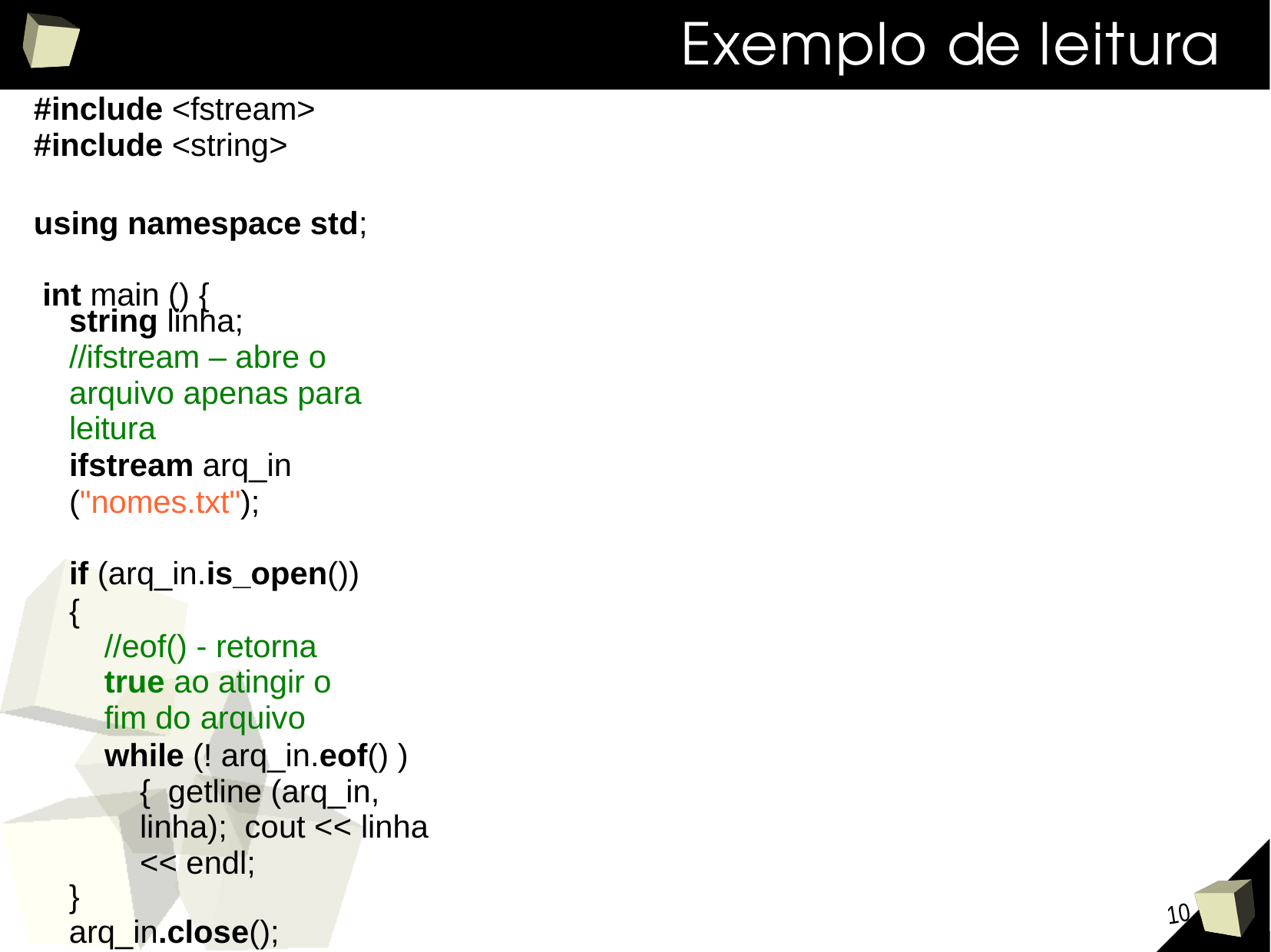

# Exemplo de leitura
#include <fstream>  #include <string>
using namespace std;  int main () {
string linha;
//ifstream – abre o arquivo apenas para leitura
ifstream arq_in ("nomes.txt");

if (arq_in.is_open()) {
//eof() - retorna true ao atingir o fim do arquivo
while (! arq_in.eof() ) {  getline (arq_in, linha);  cout << linha << endl;
}
arq_in.close();
} else {
cout << "ERRO: arquivo não foi aberto ou não existe" << endl;
}

return 0;
}

10